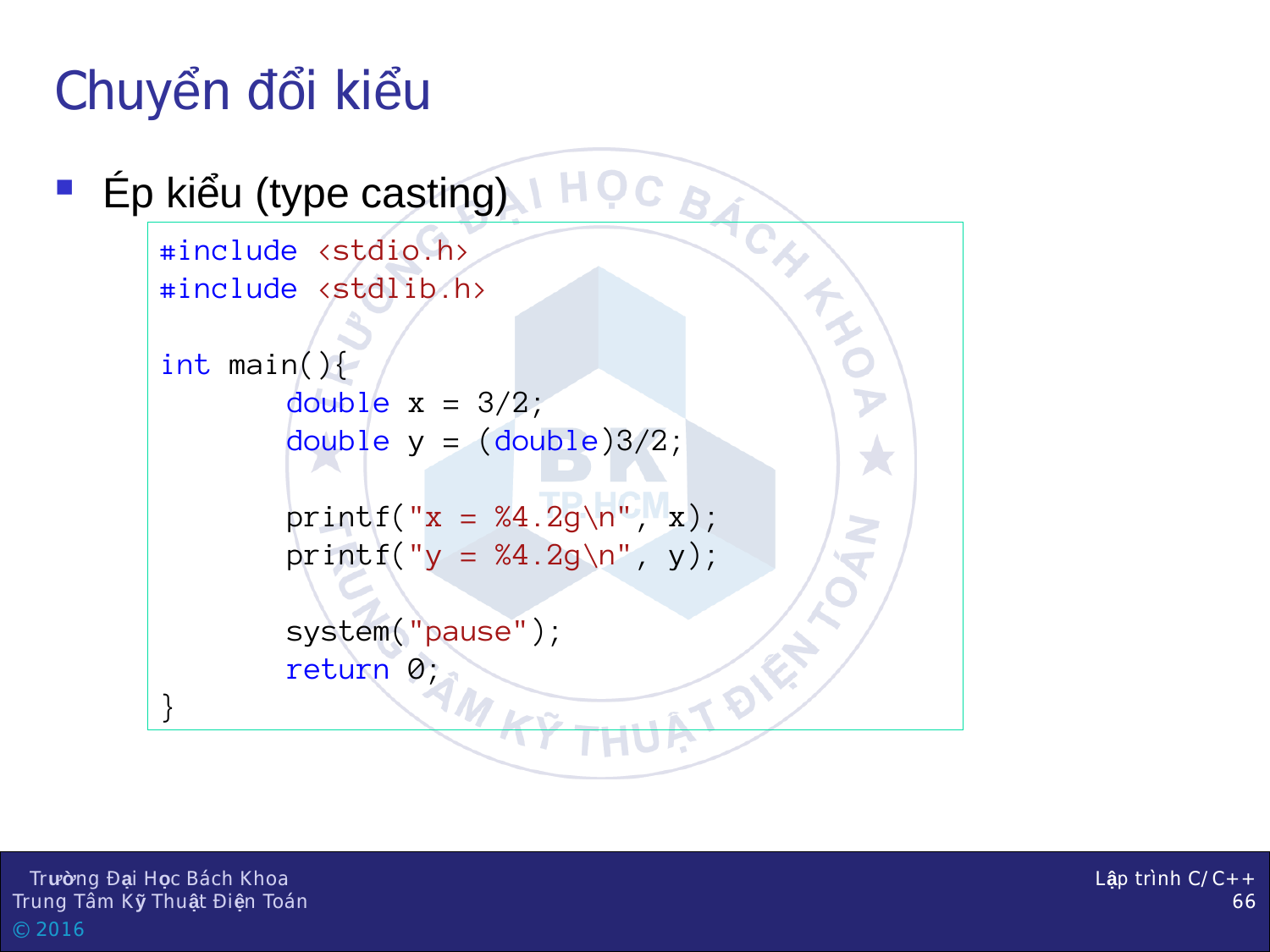

# Chuyển đổi kiểu
Ép kiểu (type casting)

#include <stdio.h>
#include <stdlib.h>

int main(){
	double x = 3/2;
	double y = (double)3/2;

	printf("x = %4.2g\n", x);
	printf("y = %4.2g\n", y);

	system("pause");
	return 0;
}